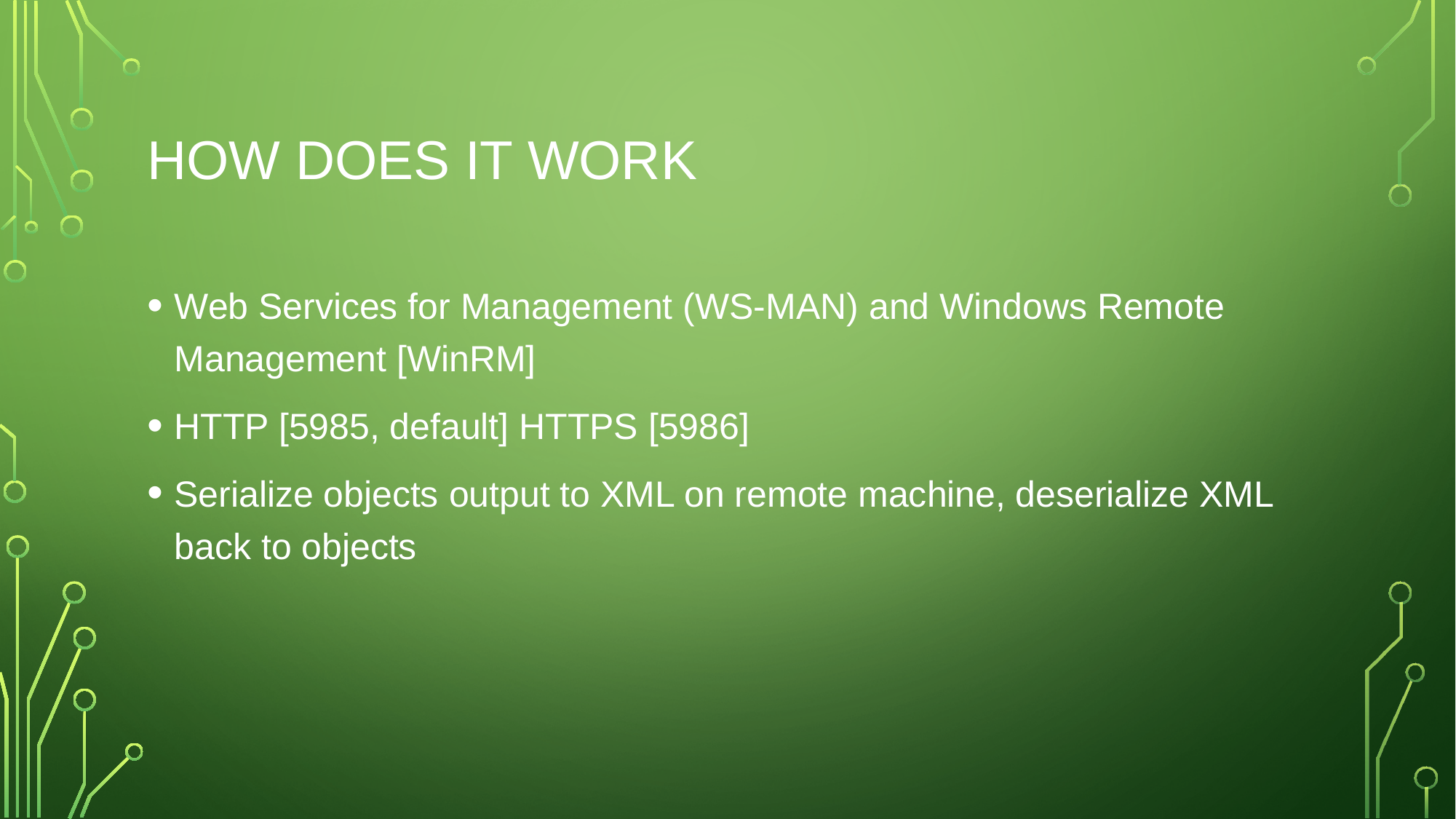

# How does it work
Web Services for Management (WS-MAN) and Windows Remote Management [WinRM]
HTTP [5985, default] HTTPS [5986]
Serialize objects output to XML on remote machine, deserialize XML back to objects